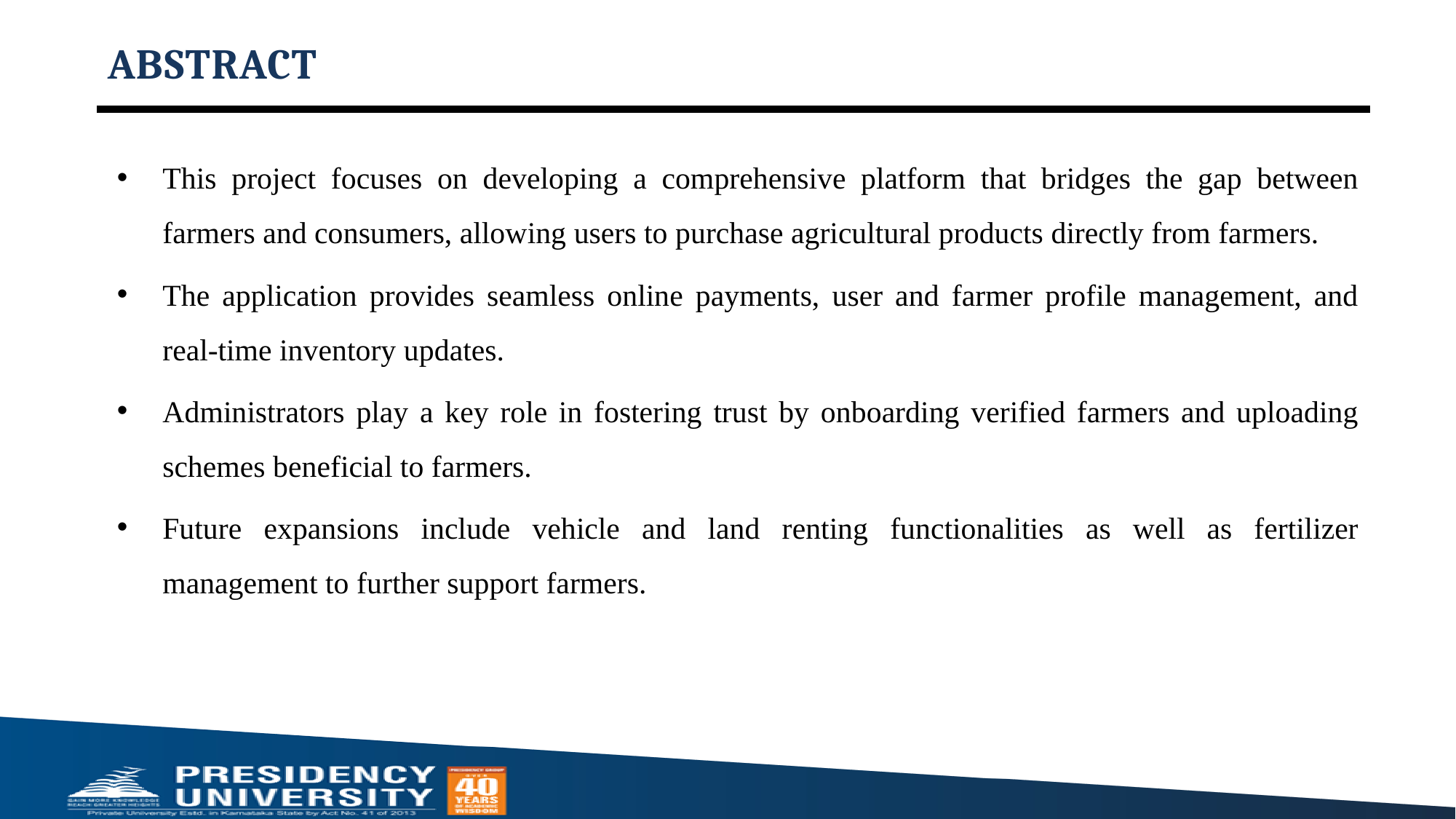

# ABSTRACT
This project focuses on developing a comprehensive platform that bridges the gap between farmers and consumers, allowing users to purchase agricultural products directly from farmers.
The application provides seamless online payments, user and farmer profile management, and real-time inventory updates.
Administrators play a key role in fostering trust by onboarding verified farmers and uploading schemes beneficial to farmers.
Future expansions include vehicle and land renting functionalities as well as fertilizer management to further support farmers.